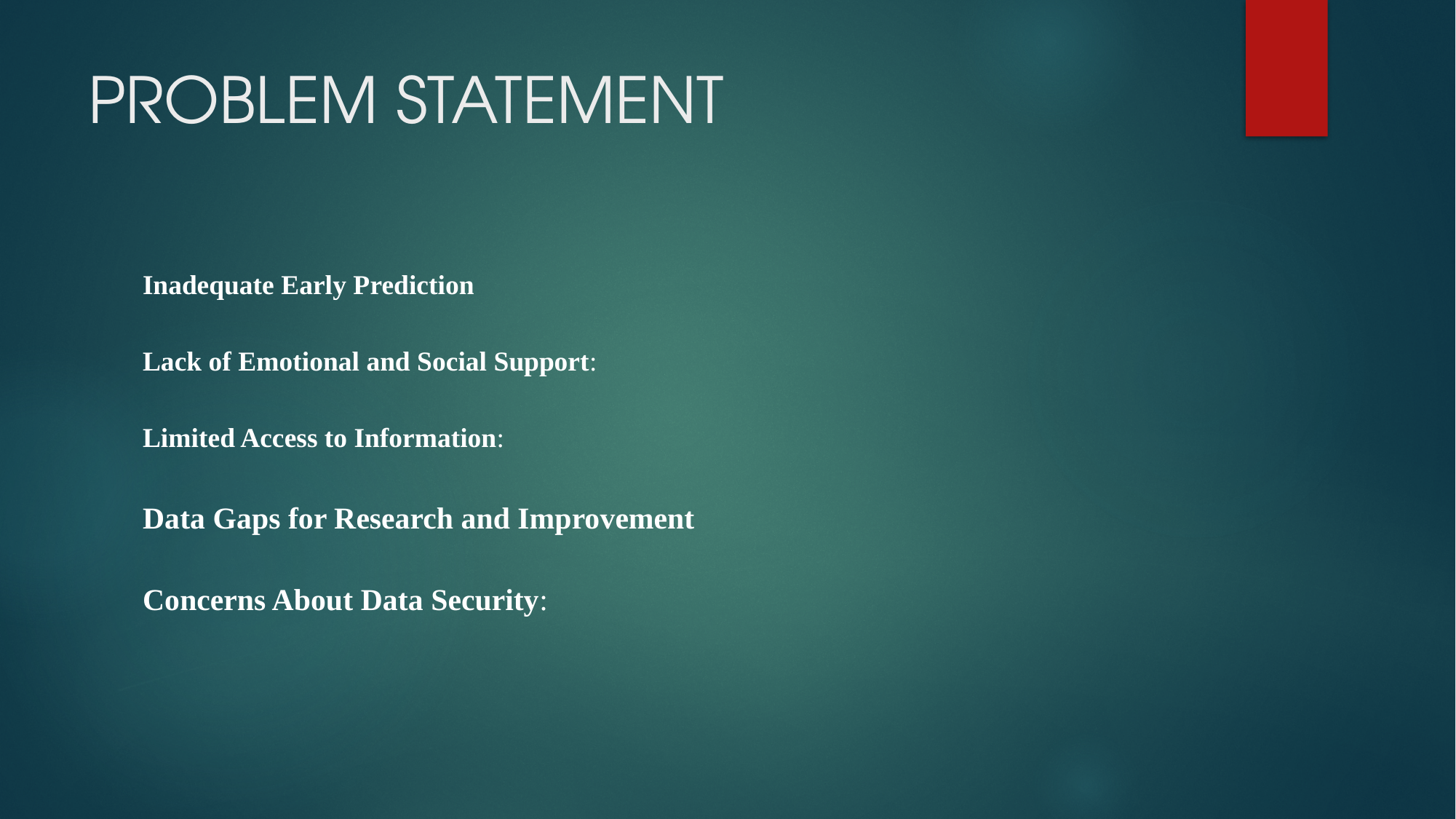

# PROBLEM STATEMENT
Inadequate Early Prediction
Lack of Emotional and Social Support:
Limited Access to Information:
Data Gaps for Research and Improvement
Concerns About Data Security: